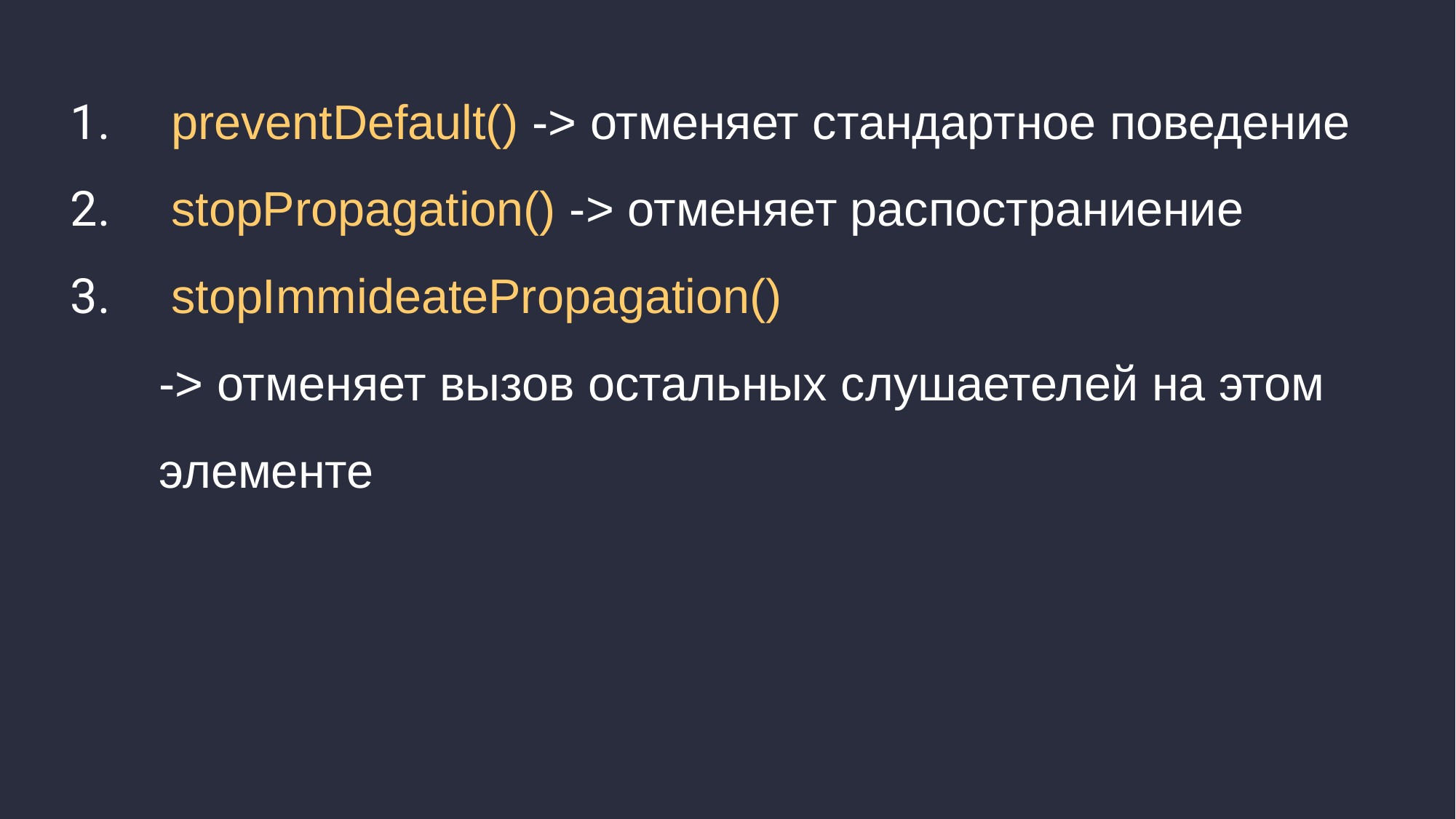

preventDefault() -> отменяет стандартное поведение
 stopPropagation() -> отменяет распостраниение
 stopImmideatePropagation()
-> отменяет вызов остальных слушаетелей на этом элементе